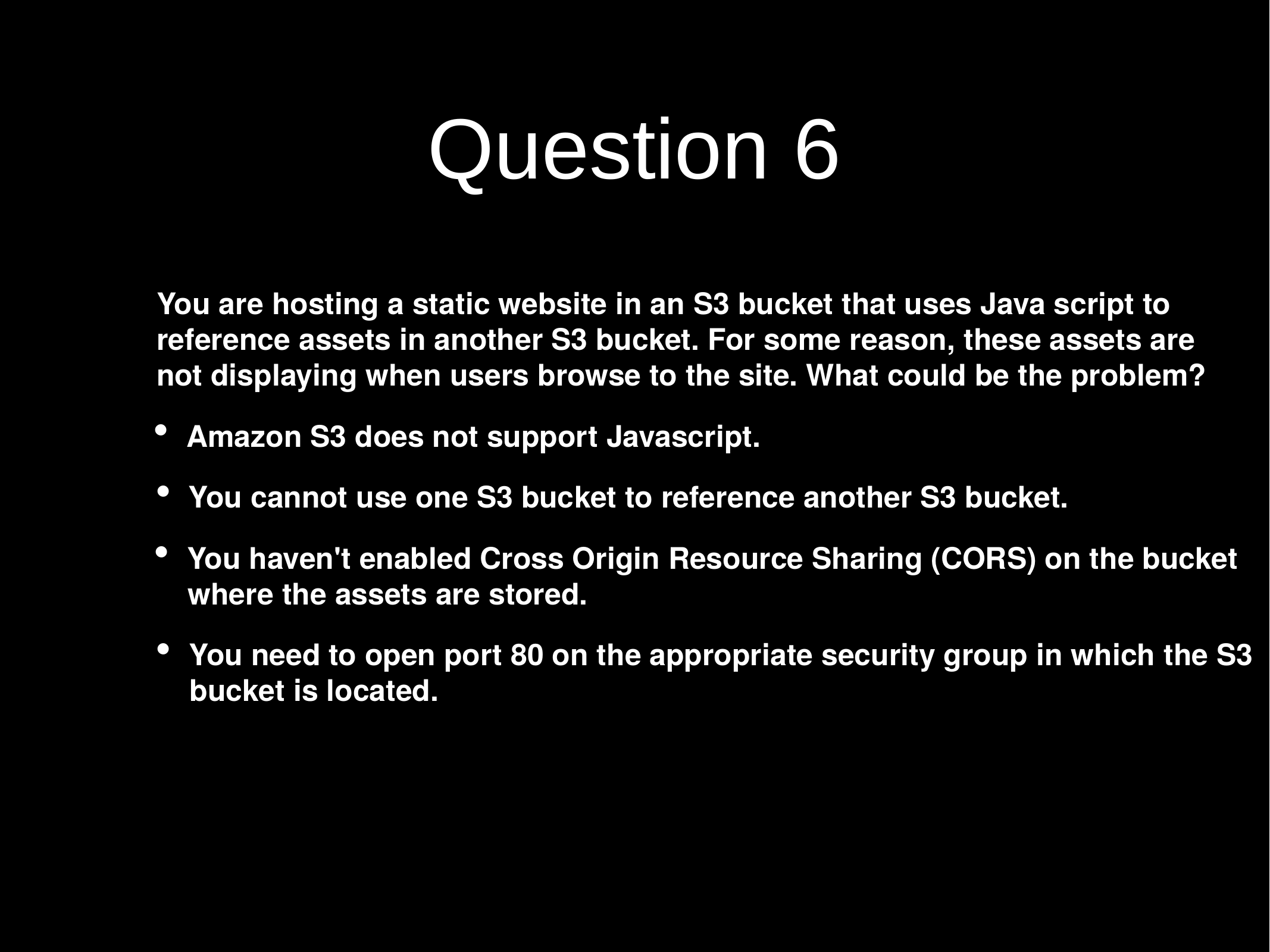

Question 6
You are hosting a static website in an S3 bucket that uses Java script to
reference assets in another S3 bucket. For some reason, these assets are
not displaying when users browse to the site. What could be the problem?
Amazon S3 does not support Javascript.
You cannot use one S3 bucket to reference another S3 bucket.
You haven't enabled Cross Origin Resource Sharing (CORS) on the bucket
    where the assets are stored.
You need to open port 80 on the appropriate security group in which the S3
    bucket is located.